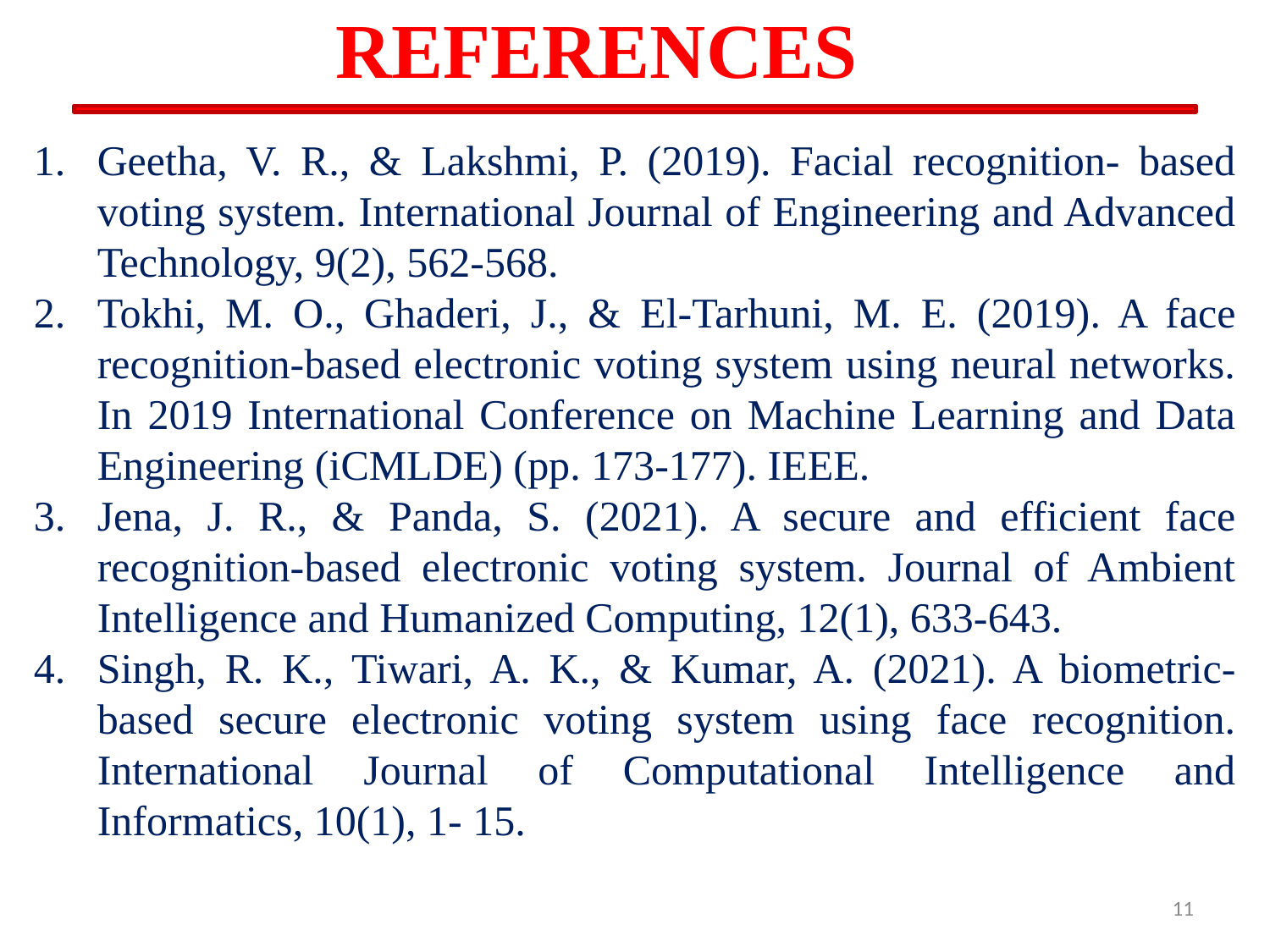

# REFERENCES

Geetha, V. R., & Lakshmi, P. (2019). Facial recognition- based voting system. International Journal of Engineering and Advanced Technology, 9(2), 562-568.
Tokhi, M. O., Ghaderi, J., & El-Tarhuni, M. E. (2019). A face recognition-based electronic voting system using neural networks. In 2019 International Conference on Machine Learning and Data Engineering (iCMLDE) (pp. 173-177). IEEE.
Jena, J. R., & Panda, S. (2021). A secure and efficient face recognition-based electronic voting system. Journal of Ambient Intelligence and Humanized Computing, 12(1), 633-643.
Singh, R. K., Tiwari, A. K., & Kumar, A. (2021). A biometric-based secure electronic voting system using face recognition. International Journal of Computational Intelligence and Informatics, 10(1), 1- 15.

11